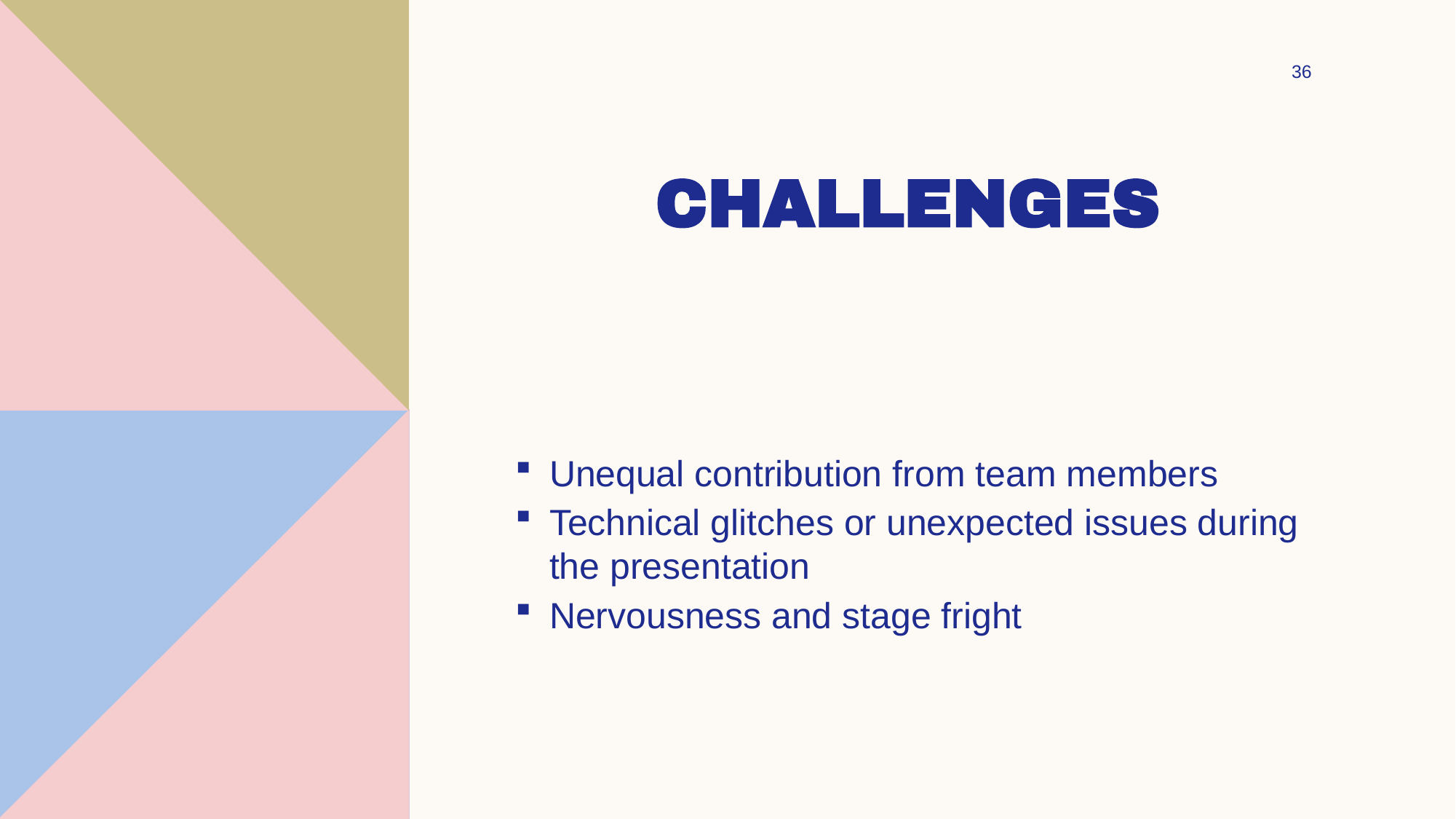

36
# CHALLENGES
Unequal contribution from team members
Technical glitches or unexpected issues during the presentation
Nervousness and stage fright